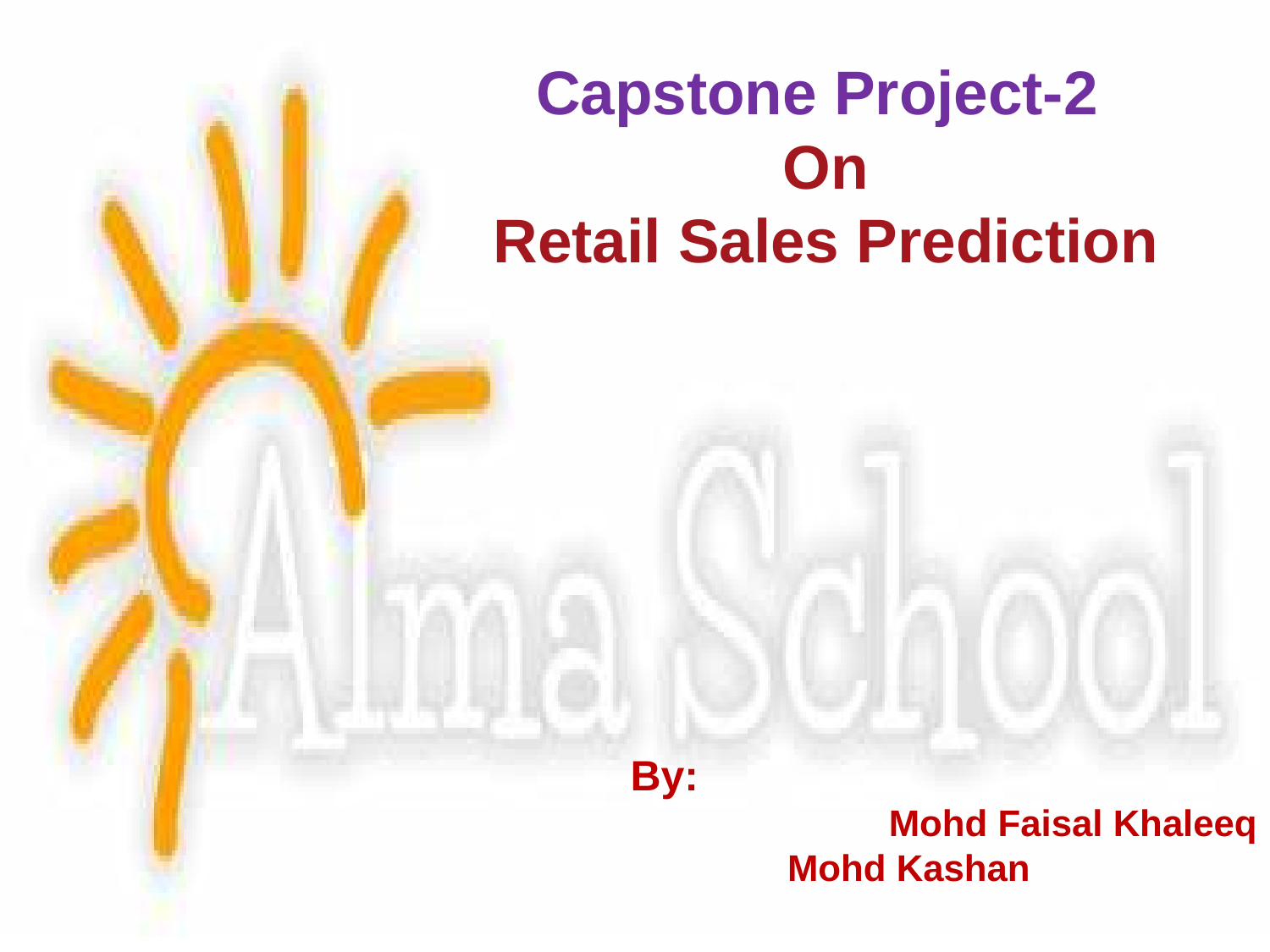

Capstone Project-2
 On
Retail Sales Prediction

By:
 Mohd Faisal Khaleeq
                                                                     Mohd Kashan